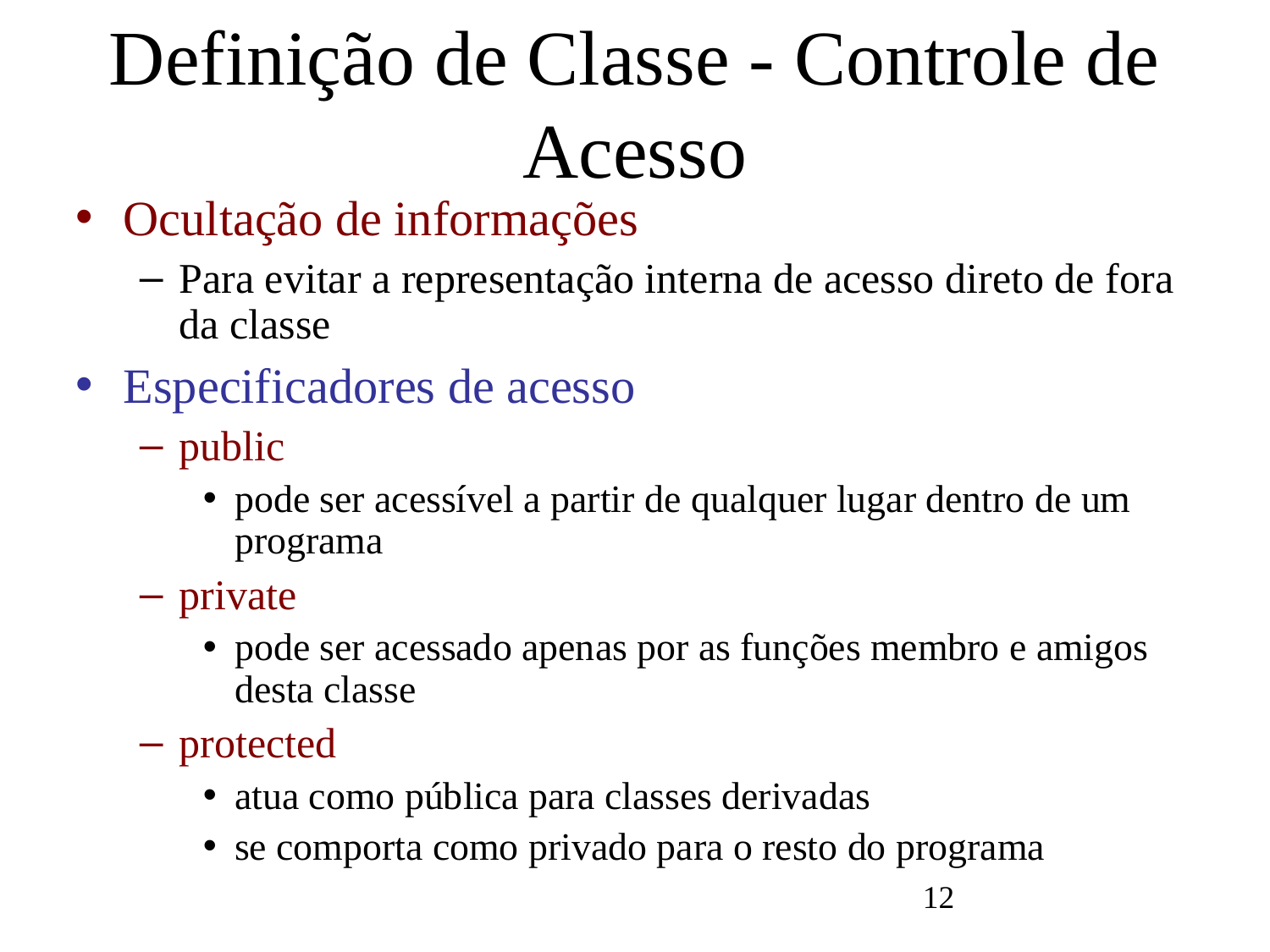

Definição de Classe - Controle de Acesso
# Ocultação de informações
Para evitar a representação interna de acesso direto de fora da classe
Especificadores de acesso
public
pode ser acessível a partir de qualquer lugar dentro de um programa
private
pode ser acessado apenas por as funções membro e amigos desta classe
protected
atua como pública para classes derivadas
se comporta como privado para o resto do programa
12